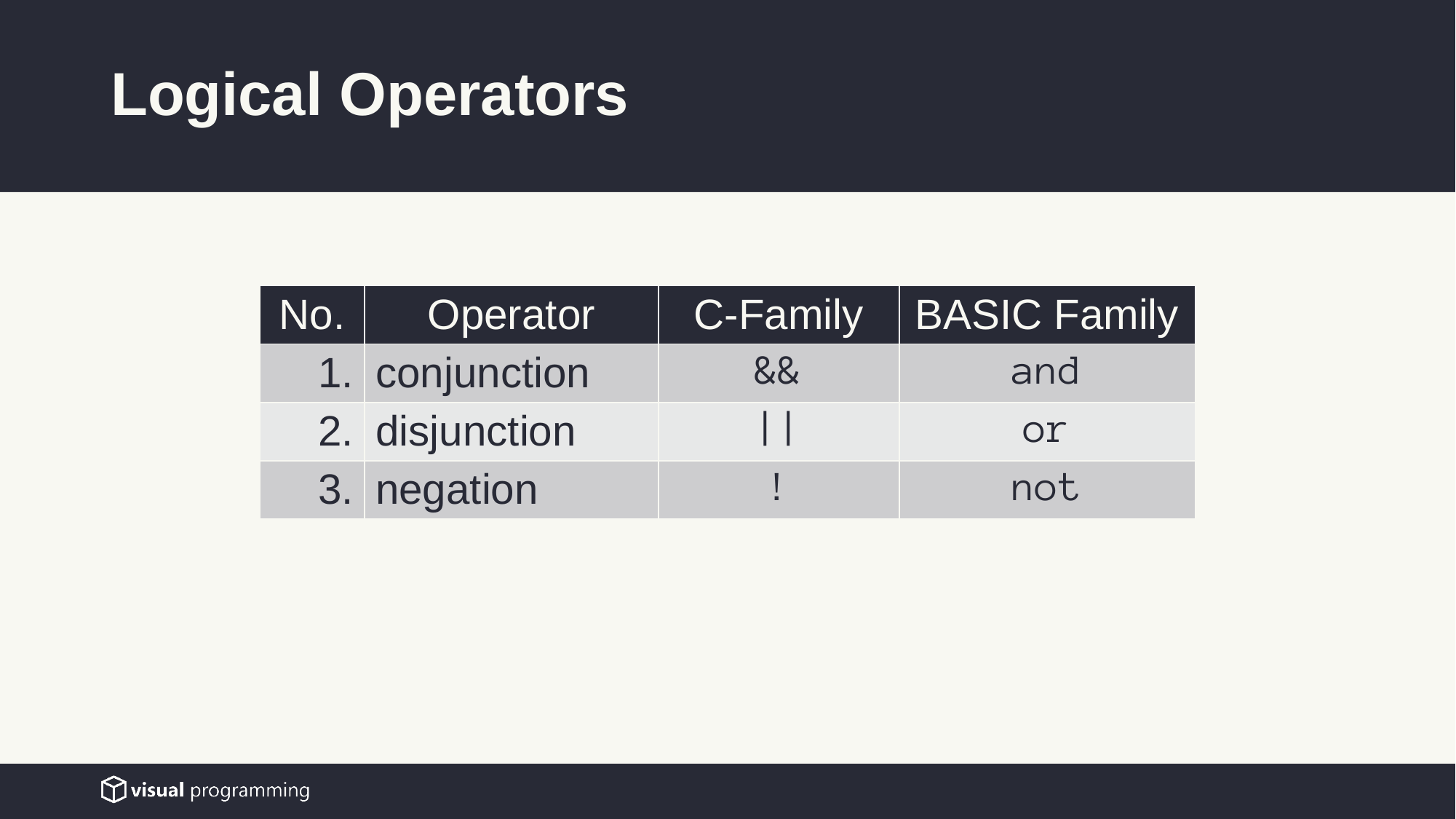

# Logical Operators
| No. | Operator | C-Family | BASIC Family |
| --- | --- | --- | --- |
| 1. | conjunction | && | and |
| 2. | disjunction | || | or |
| 3. | negation | ! | not |
8